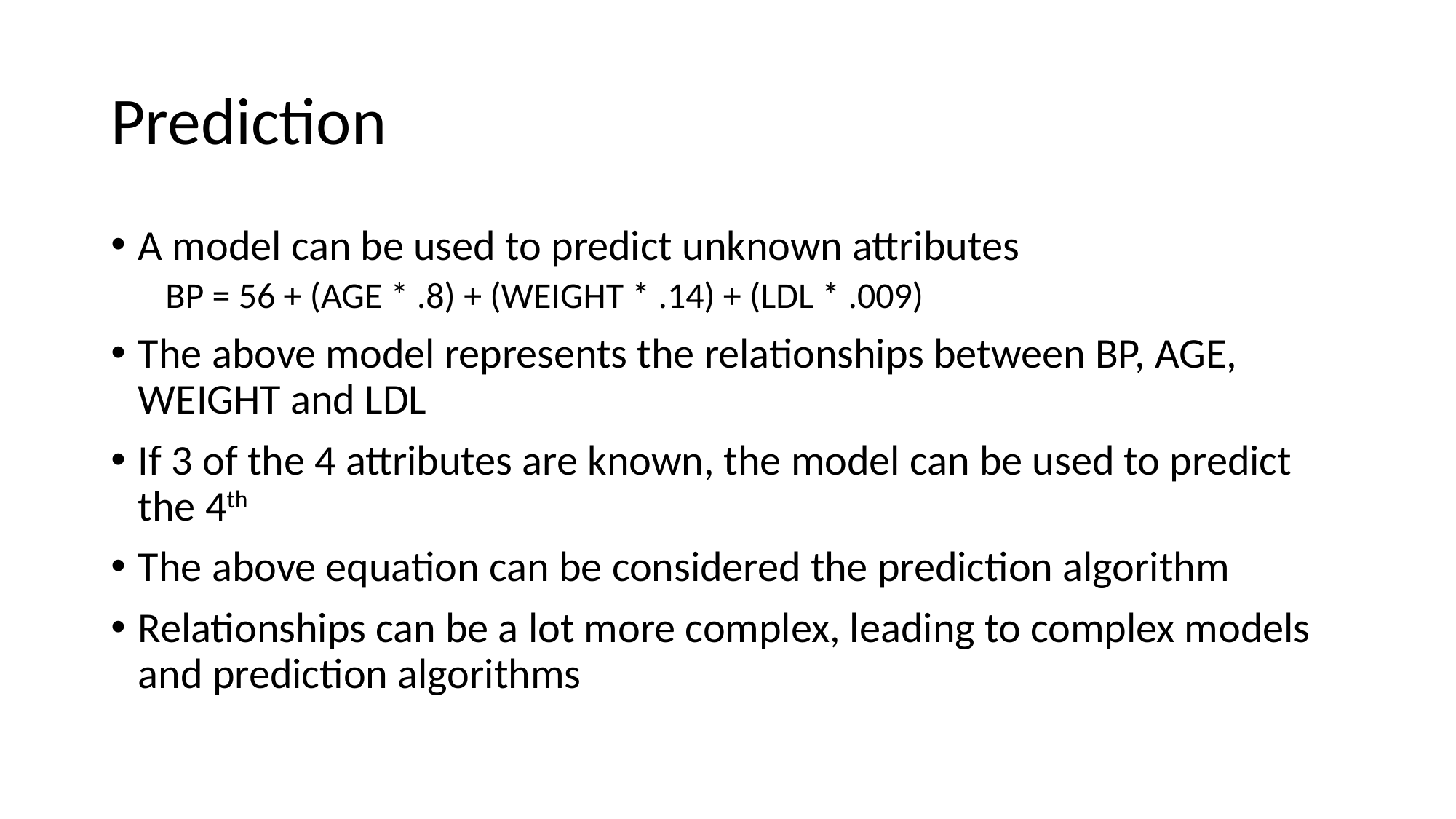

# Prediction
A model can be used to predict unknown attributes
BP = 56 + (AGE * .8) + (WEIGHT * .14) + (LDL * .009)
The above model represents the relationships between BP, AGE, WEIGHT and LDL
If 3 of the 4 attributes are known, the model can be used to predict the 4th
The above equation can be considered the prediction algorithm
Relationships can be a lot more complex, leading to complex models and prediction algorithms